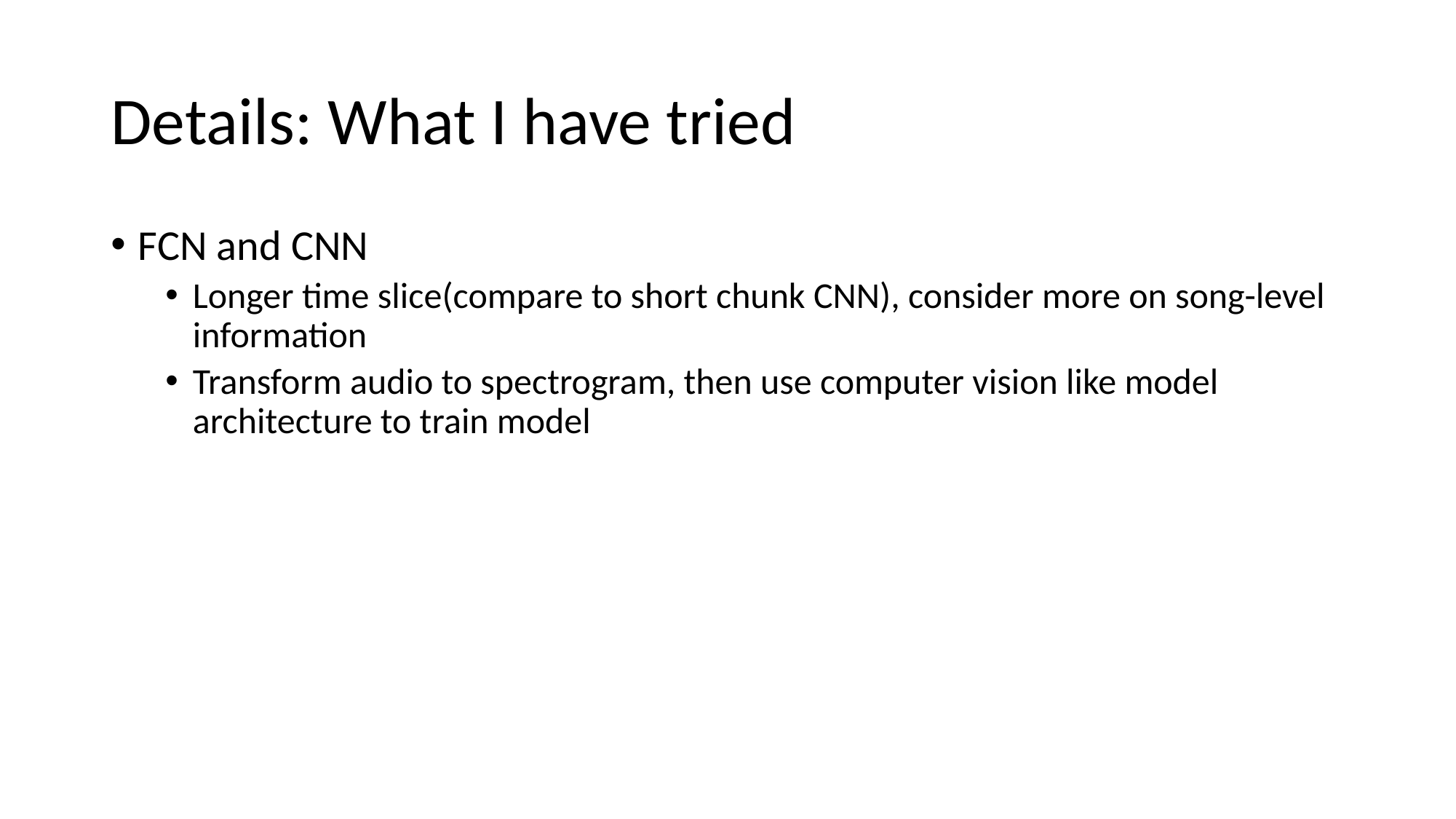

# Details: What I have tried
FCN and CNN
Longer time slice(compare to short chunk CNN), consider more on song-level information
Transform audio to spectrogram, then use computer vision like model architecture to train model